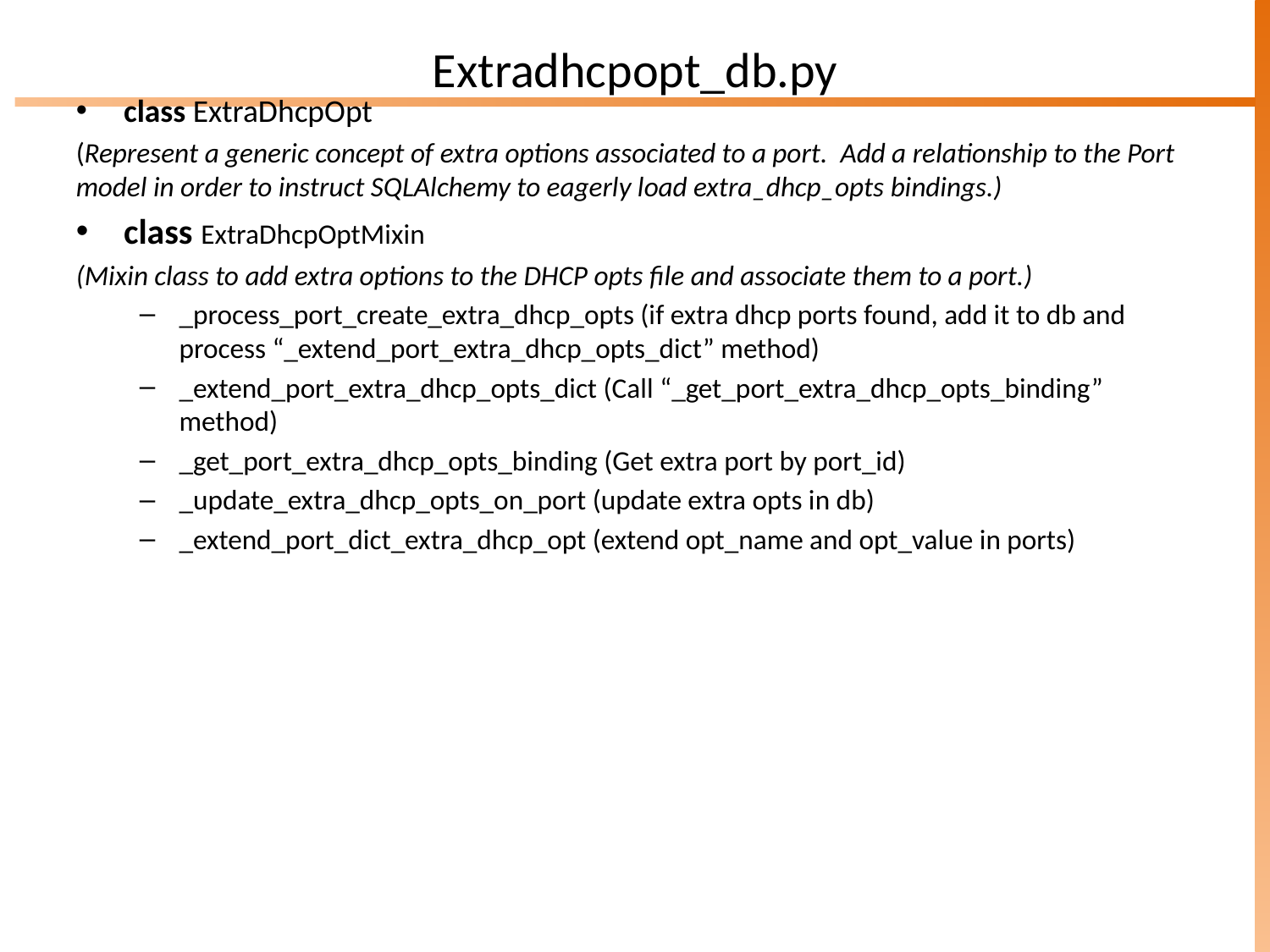

Extradhcpopt_db.py
class ExtraDhcpOpt
(Represent a generic concept of extra options associated to a port.  Add a relationship to the Port model in order to instruct SQLAlchemy to eagerly load extra_dhcp_opts bindings.)
class ExtraDhcpOptMixin
(Mixin class to add extra options to the DHCP opts file and associate them to a port.)
_process_port_create_extra_dhcp_opts (if extra dhcp ports found, add it to db and process “_extend_port_extra_dhcp_opts_dict” method)
_extend_port_extra_dhcp_opts_dict (Call “_get_port_extra_dhcp_opts_binding” method)
_get_port_extra_dhcp_opts_binding (Get extra port by port_id)
_update_extra_dhcp_opts_on_port (update extra opts in db)
_extend_port_dict_extra_dhcp_opt (extend opt_name and opt_value in ports)